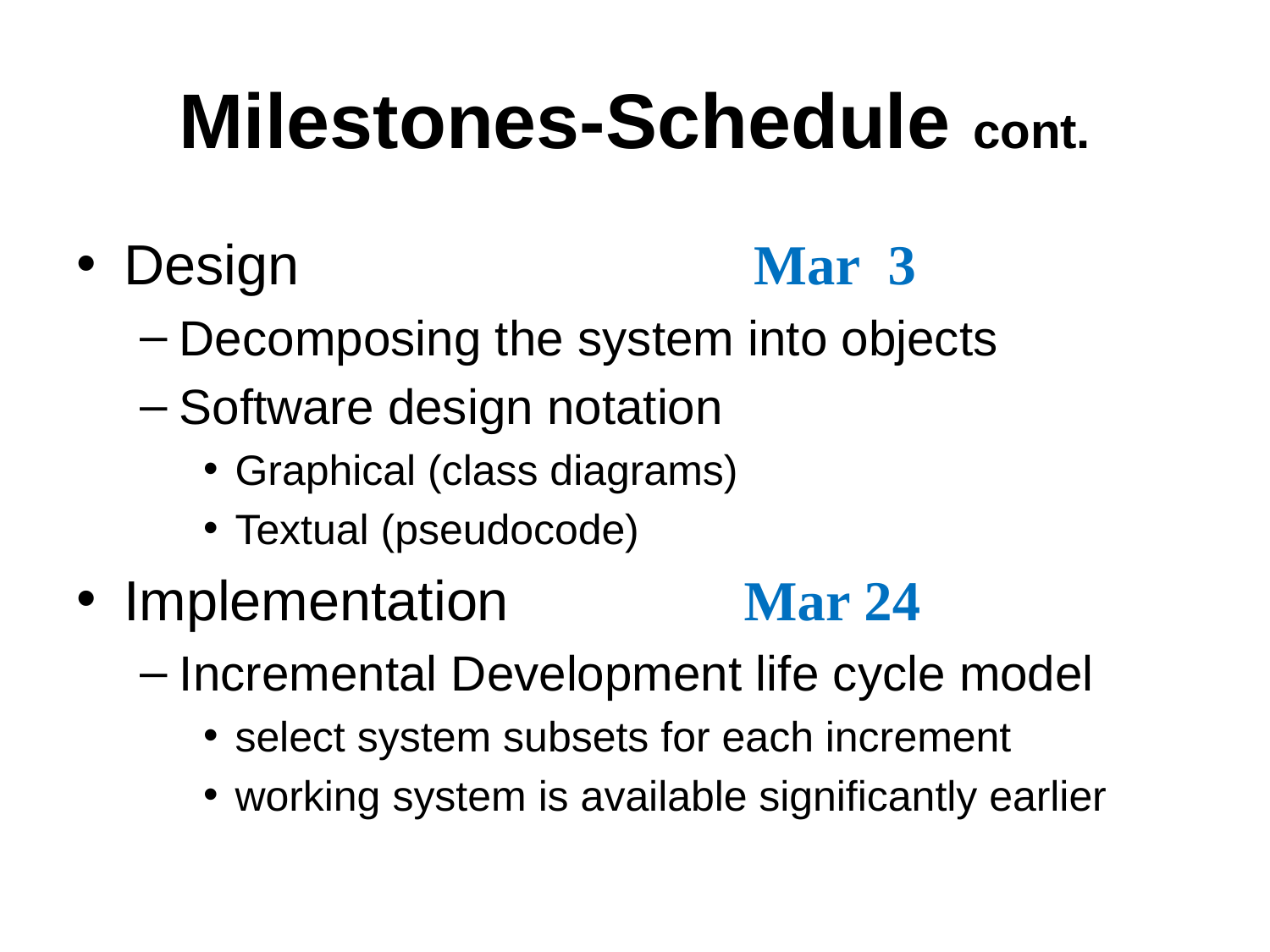

# Milestones-Schedule cont.
Design                             Mar  3
Decomposing the system into objects
Software design notation
Graphical (class diagrams)
Textual (pseudocode)
Implementation               Mar 24
Incremental Development life cycle model
select system subsets for each increment
working system is available significantly earlier